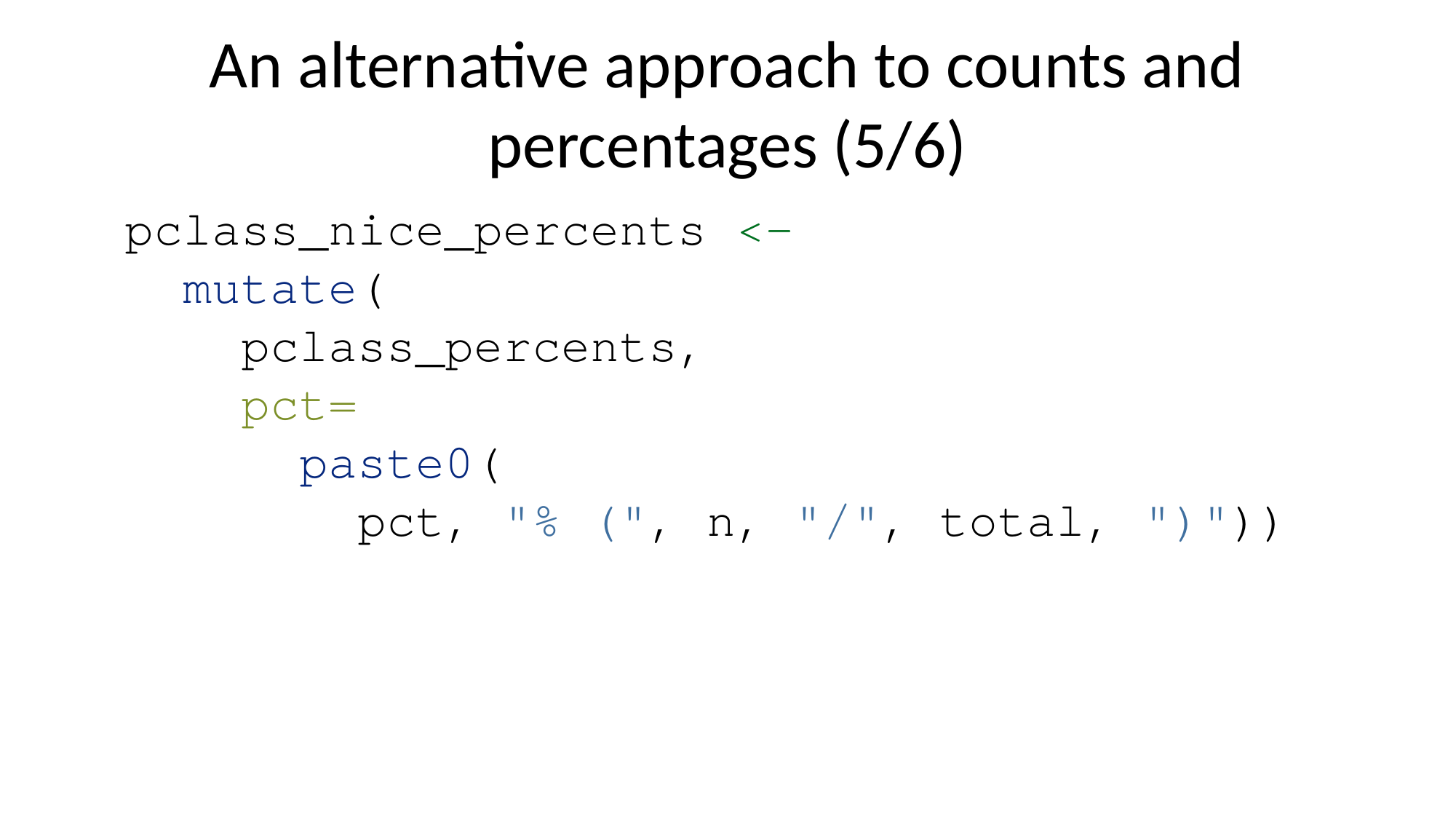

# An alternative approach to counts and percentages (5/6)
pclass_nice_percents <-
  mutate(
    pclass_percents,
    pct=
      paste0(
        pct, "% (", n, "/", total, ")"))